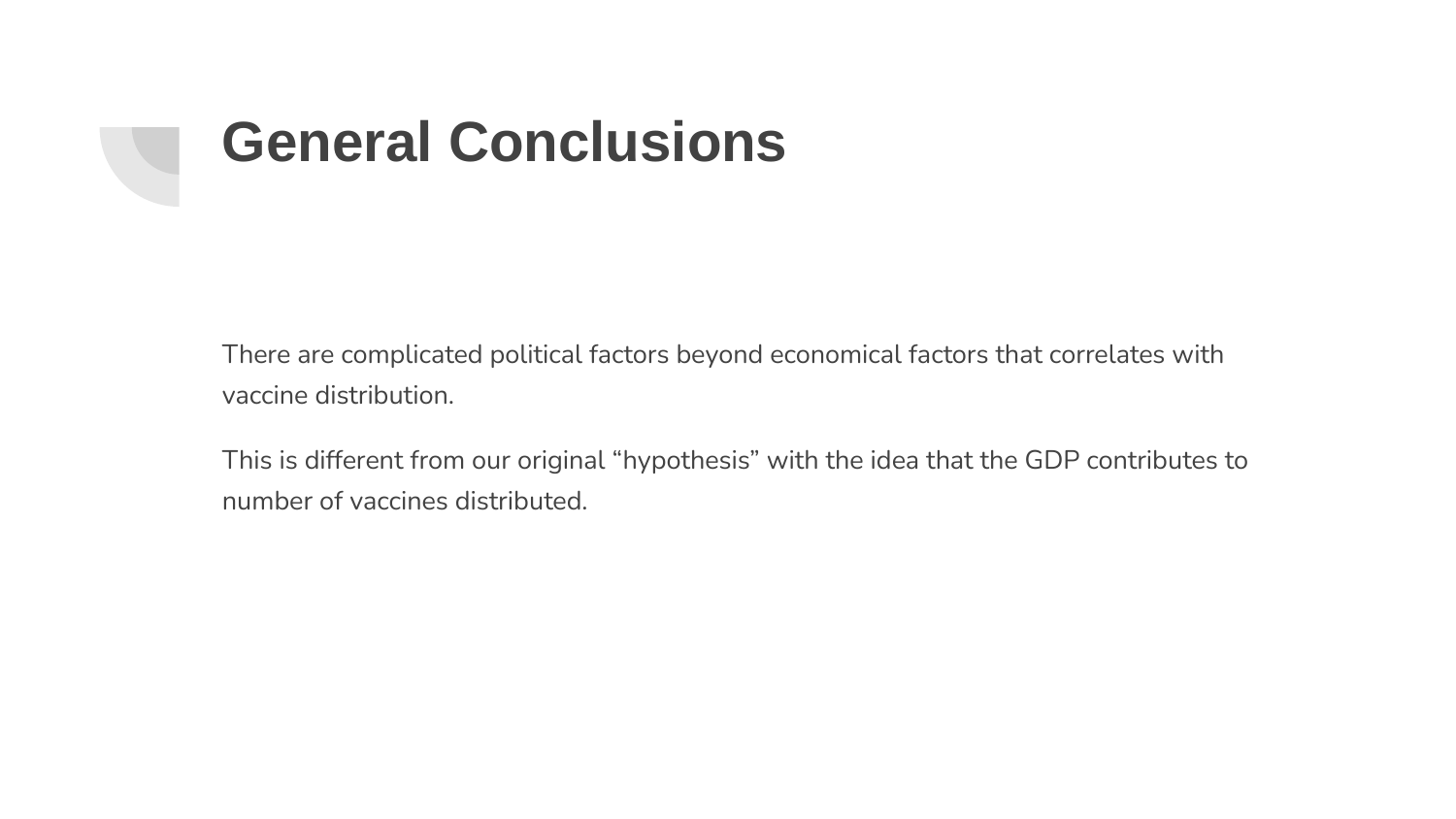

# General Conclusions
There are complicated political factors beyond economical factors that correlates with vaccine distribution.
This is different from our original “hypothesis” with the idea that the GDP contributes to number of vaccines distributed.